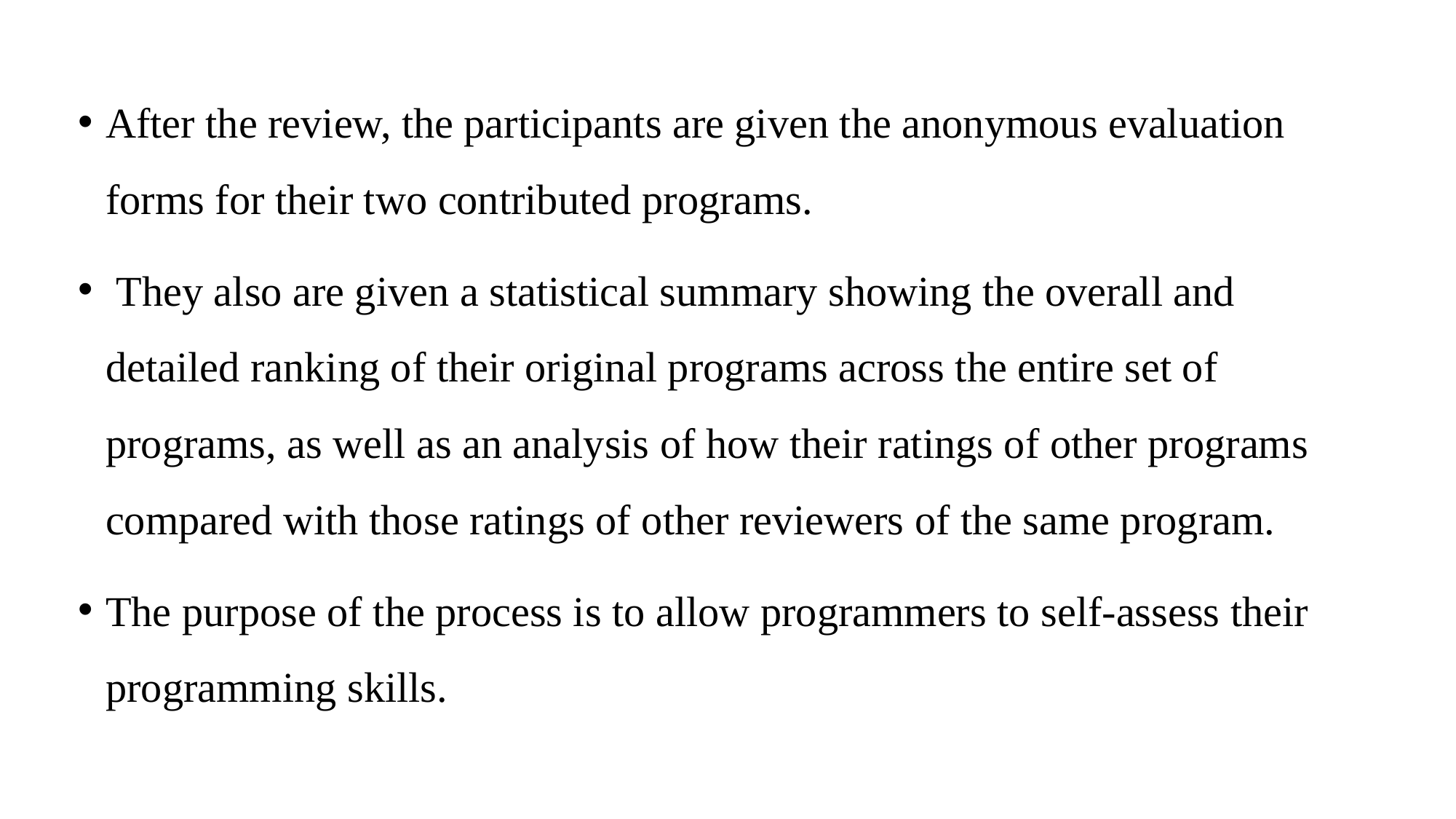

After the review, the participants are given the anonymous evaluation forms for their two contributed programs.
 They also are given a statistical summary showing the overall and detailed ranking of their original programs across the entire set of programs, as well as an analysis of how their ratings of other programs compared with those ratings of other reviewers of the same program.
The purpose of the process is to allow programmers to self-assess their programming skills.